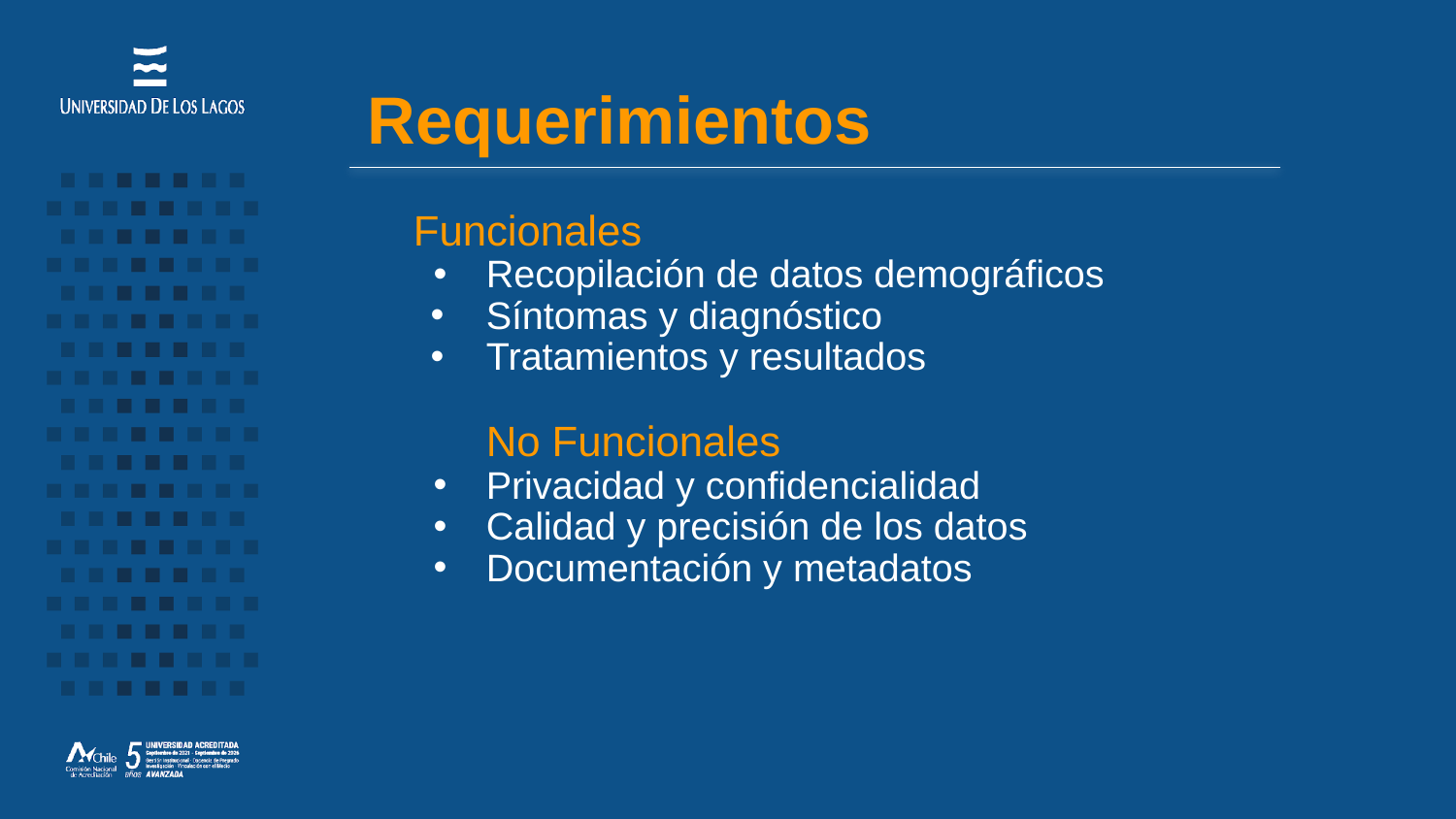

# Requerimientos
Funcionales
Recopilación de datos demográficos
Síntomas y diagnóstico
Tratamientos y resultados

	No Funcionales
Privacidad y confidencialidad
Calidad y precisión de los datos
Documentación y metadatos